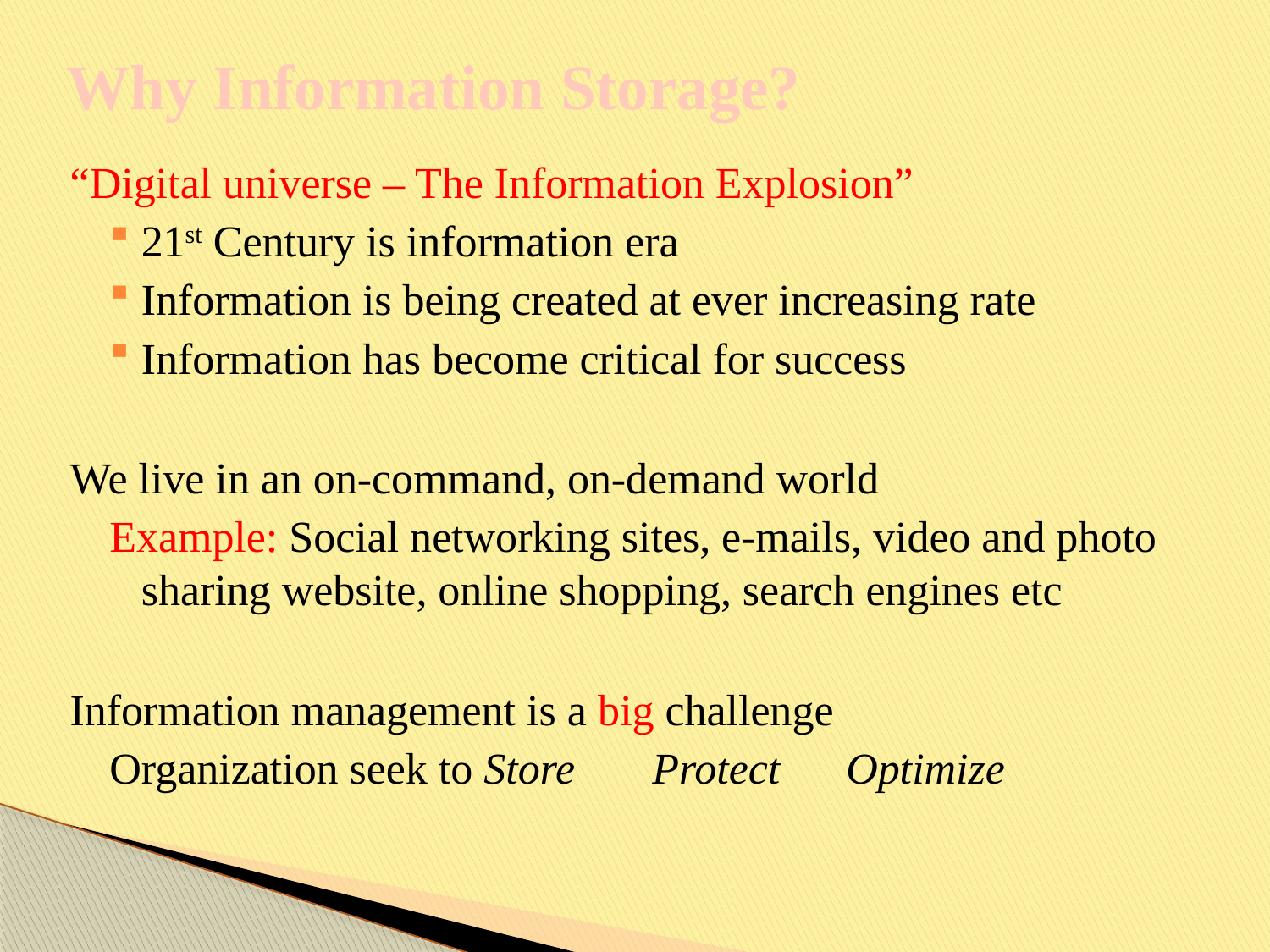

# Why Information Storage?
“Digital universe – The Information Explosion”
21st Century is information era
Information is being created at ever increasing rate
Information has become critical for success

We live in an on-command, on-demand world
Example: Social networking sites, e-mails, video and photo sharing website, online shopping, search engines etc

Information management is a big challenge
Organization seek to Store       Protect      Optimize